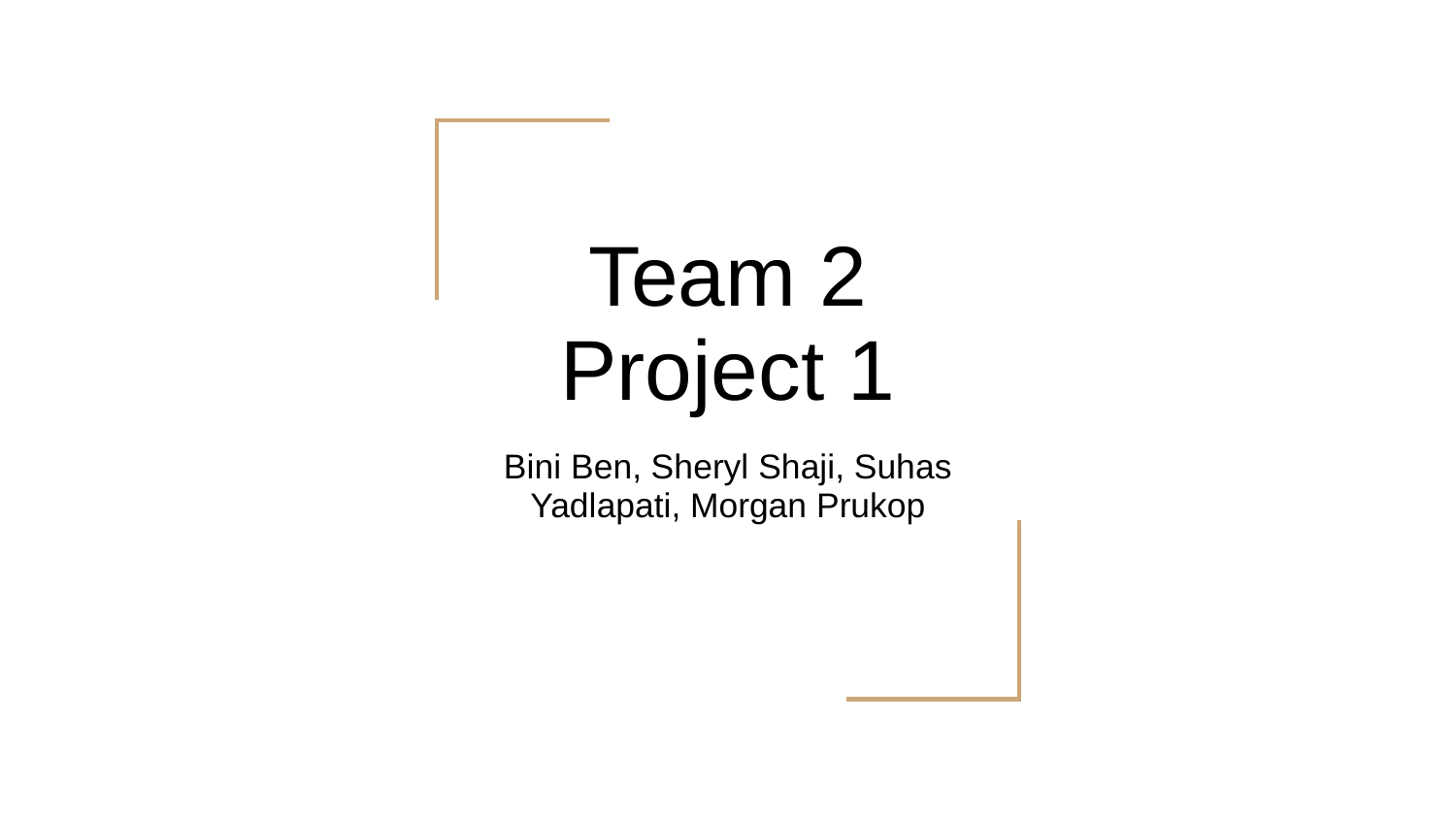

# Team 2 Project 1
Bini Ben, Sheryl Shaji, Suhas Yadlapati, Morgan Prukop